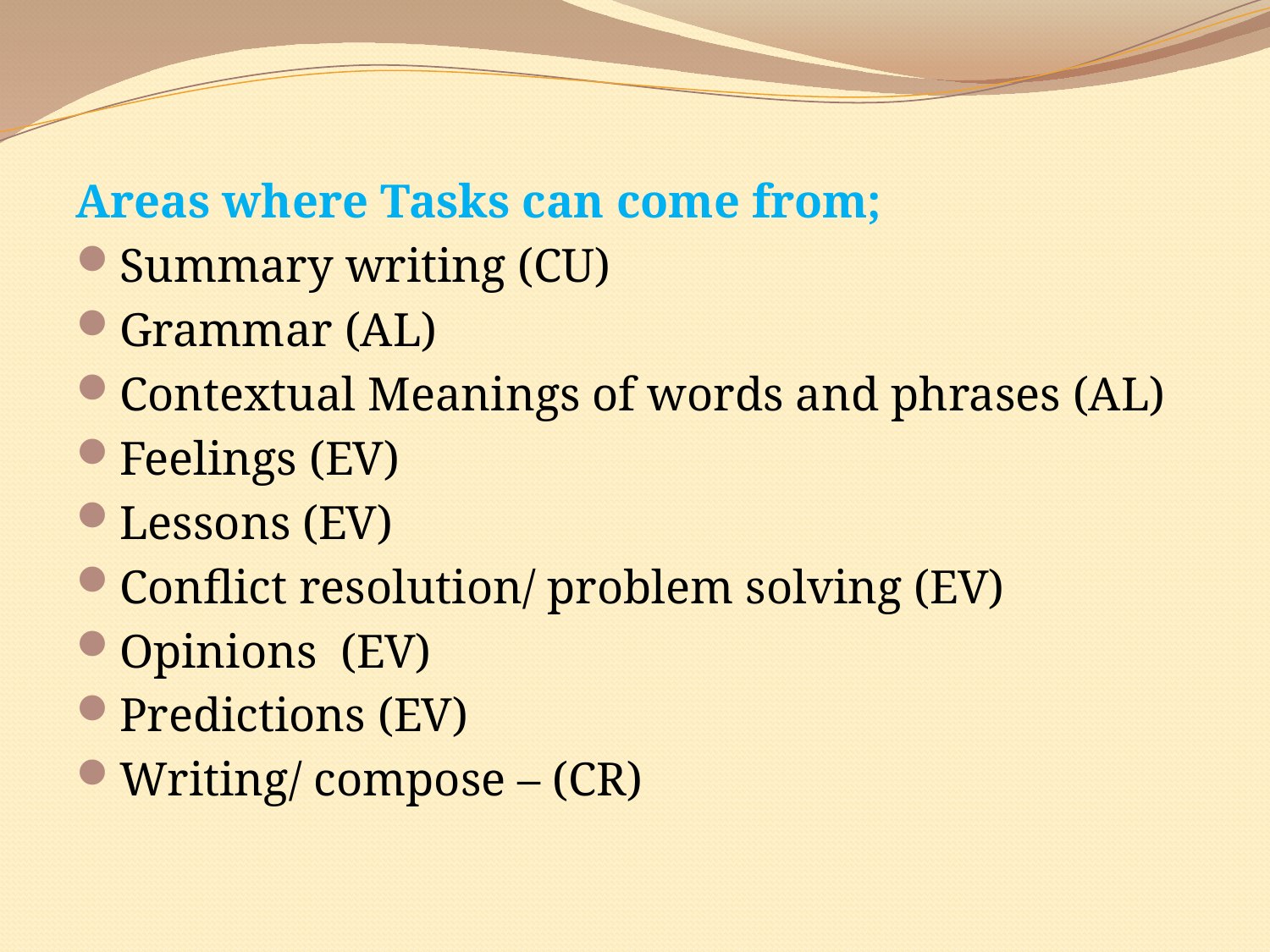

Areas where Tasks can come from;
Summary writing (CU)
Grammar (AL)
Contextual Meanings of words and phrases (AL)
Feelings (EV)
Lessons (EV)
Conflict resolution/ problem solving (EV)
Opinions  (EV)
Predictions (EV)
Writing/ compose – (CR)